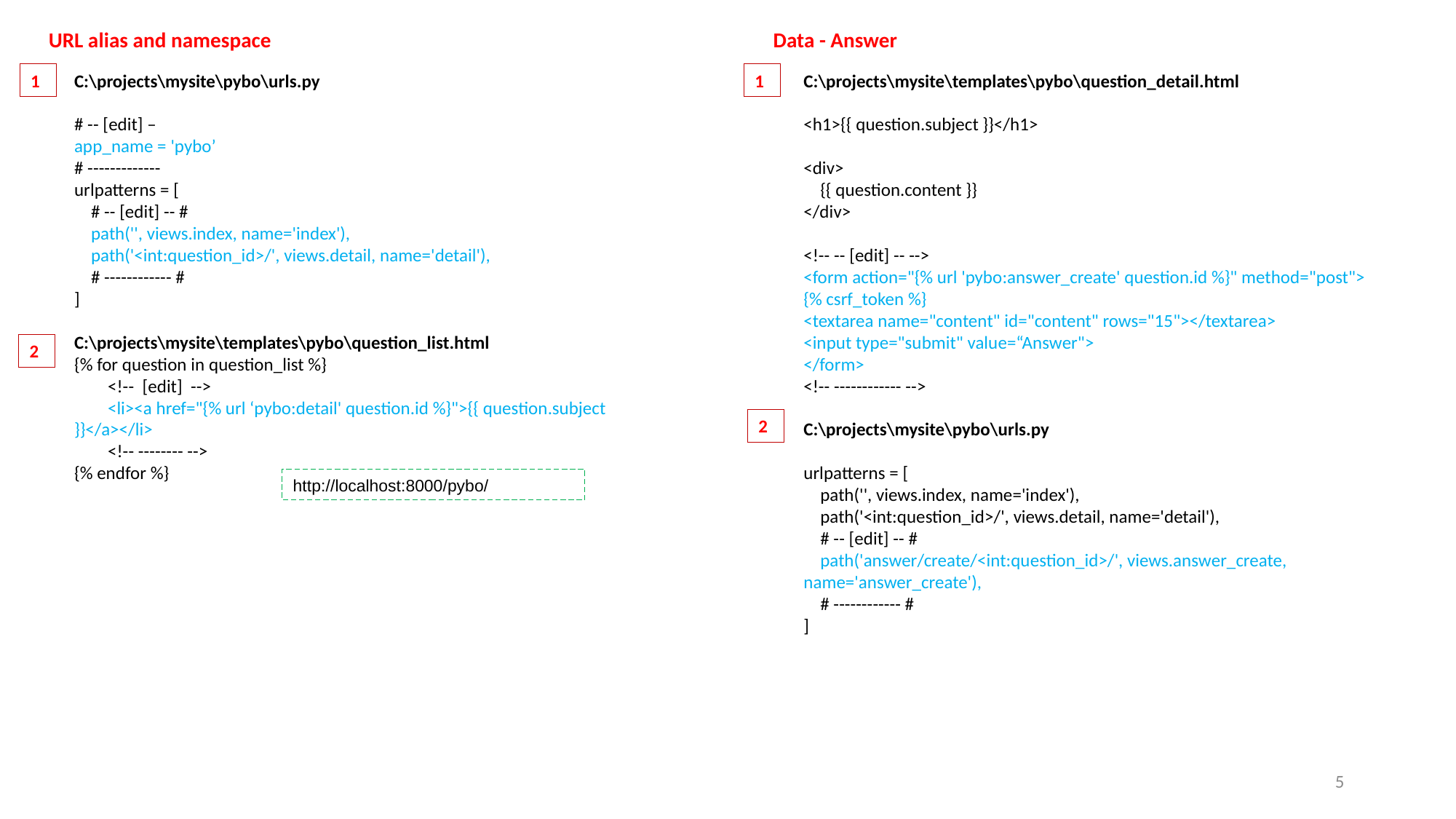

URL alias and namespace
Data - Answer

1
C:\projects\mysite\pybo\urls.py

# -- [edit] –
app_name = 'pybo’
# -------------
urlpatterns = [
    # -- [edit] -- #
    path('', views.index, name='index'),
    path('<int:question_id>/', views.detail, name='detail'),
    # ------------ #
]

C:\projects\mysite\templates\pybo\question_list.html
{% for question in question_list %}
        <!--  [edit]  -->
        <li><a href="{% url ‘pybo:detail' question.id %}">{{ question.subject }}</a></li>
        <!-- -------- -->
{% endfor %}
1
C:\projects\mysite\templates\pybo\question_detail.html

<h1>{{ question.subject }}</h1>

<div>
    {{ question.content }}
</div>

<!-- -- [edit] -- -->
<form action="{% url 'pybo:answer_create' question.id %}" method="post">
{% csrf_token %}
<textarea name="content" id="content" rows="15"></textarea>
<input type="submit" value=“Answer">
</form>
<!-- ------------ -->

C:\projects\mysite\pybo\urls.py

urlpatterns = [
    path('', views.index, name='index'),
    path('<int:question_id>/', views.detail, name='detail'),
    # -- [edit] -- #
    path('answer/create/<int:question_id>/', views.answer_create, name='answer_create'),
    # ------------ #
]

2
2
http://localhost:8000/pybo/
5